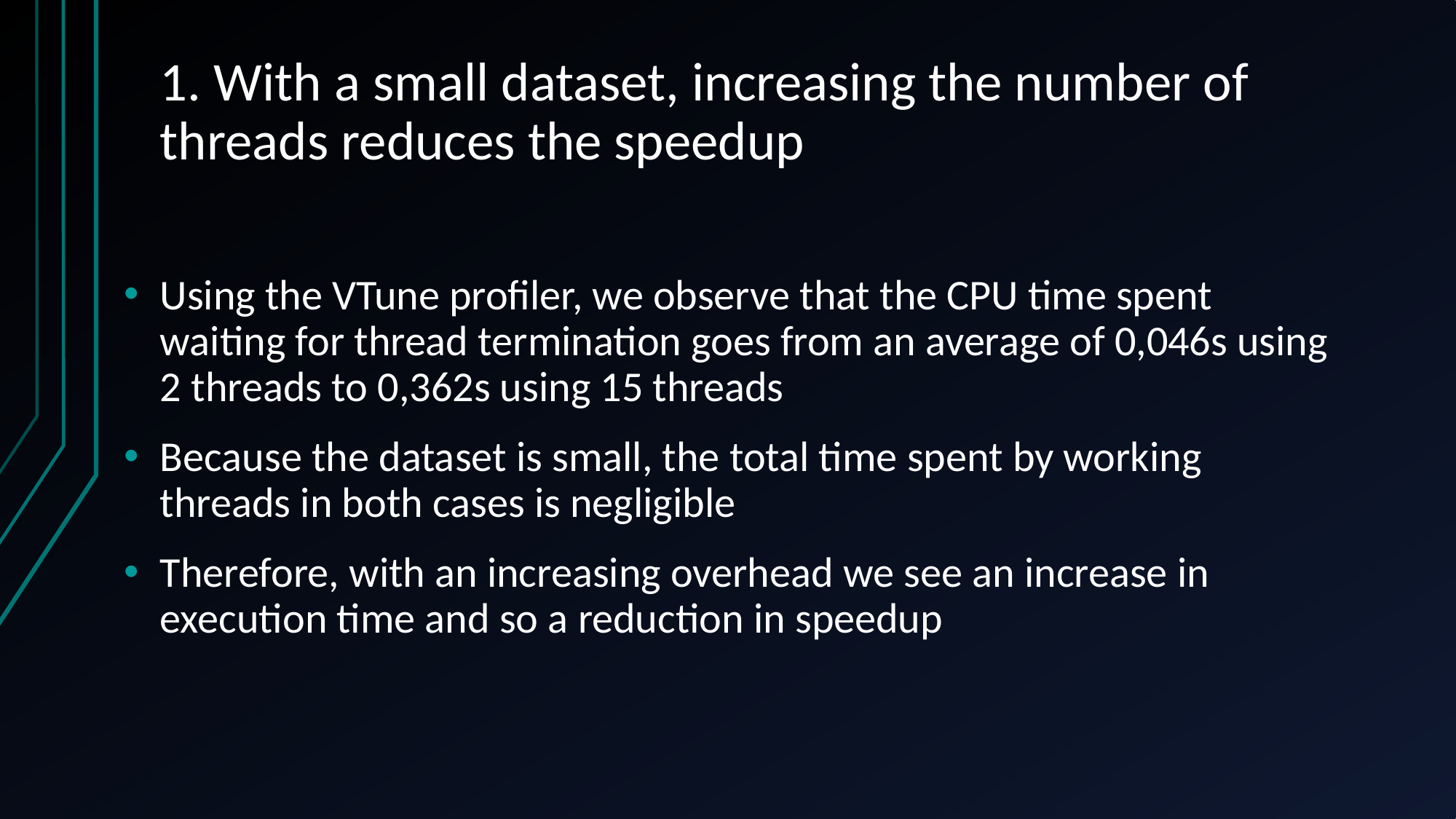

# 1. With a small dataset, increasing the number of threads reduces the speedup
Using the VTune profiler, we observe that the CPU time spent waiting for thread termination goes from an average of 0,046s using 2 threads to 0,362s using 15 threads
Because the dataset is small, the total time spent by working threads in both cases is negligible
Therefore, with an increasing overhead we see an increase in execution time and so a reduction in speedup